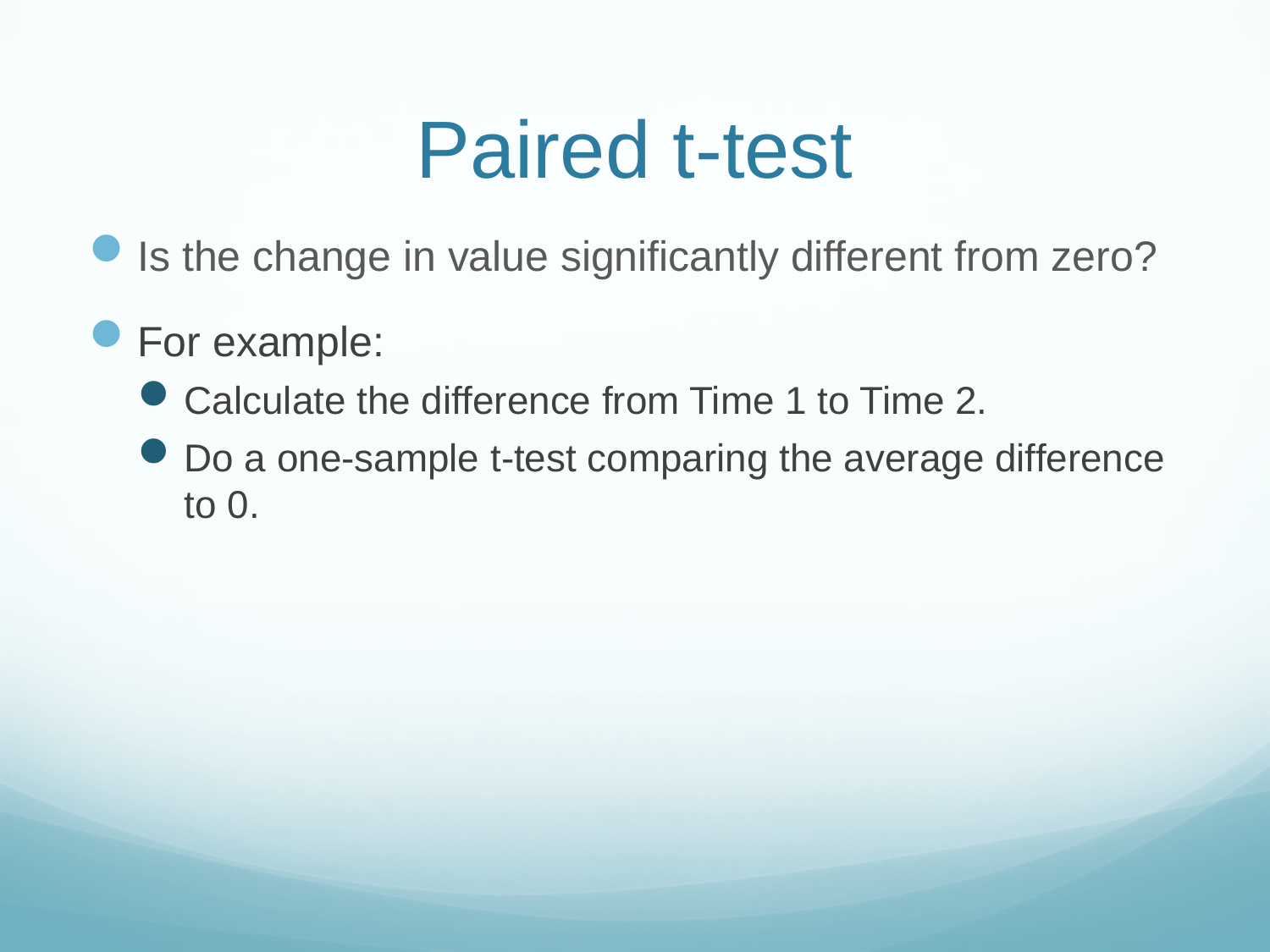

# Paired t-test
Is the change in value significantly different from zero?
For example:
Calculate the difference from Time 1 to Time 2.
Do a one-sample t-test comparing the average difference to 0.